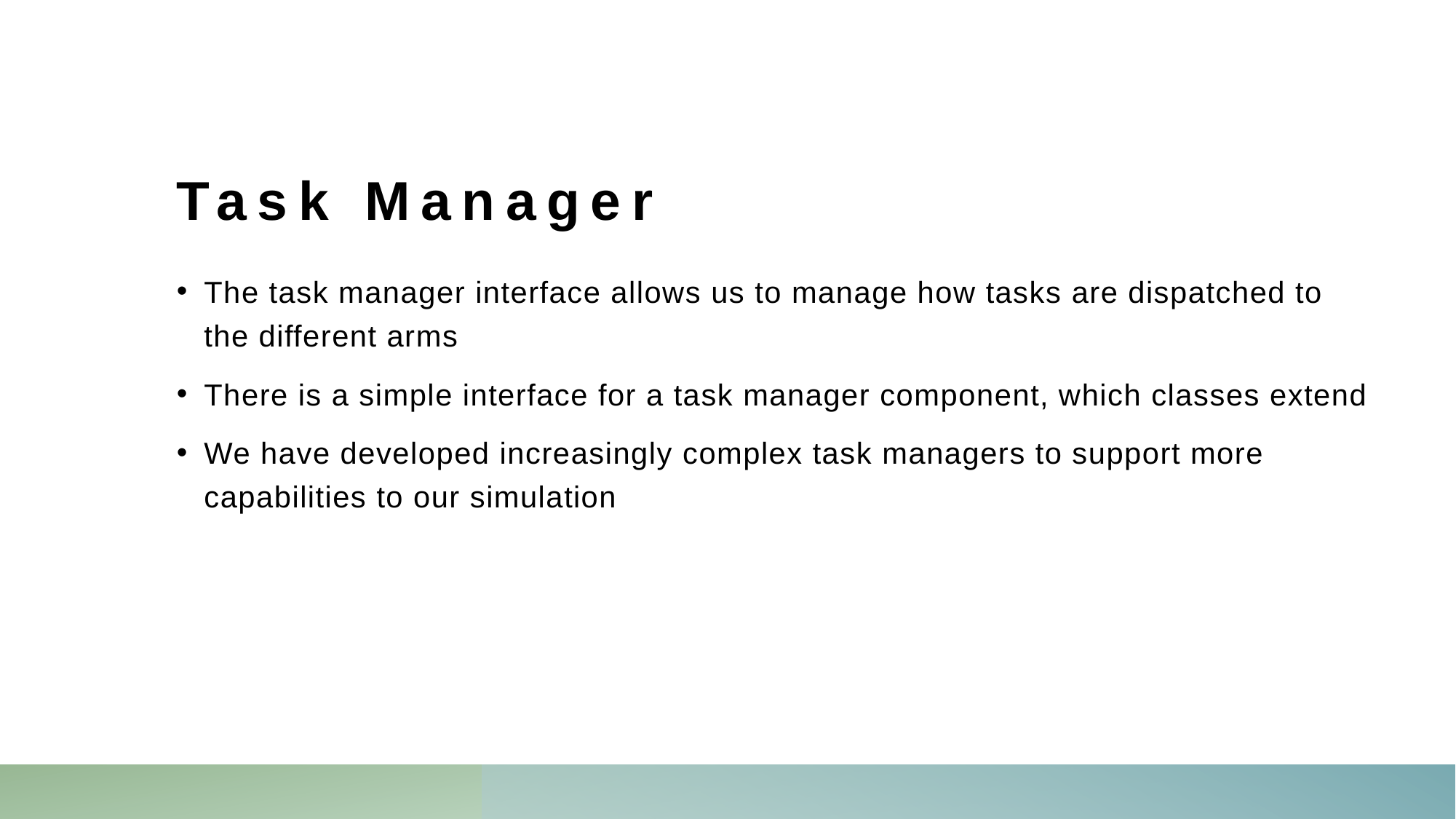

# Task Manager
The task manager interface allows us to manage how tasks are dispatched to the different arms
There is a simple interface for a task manager component, which classes extend
We have developed increasingly complex task managers to support more capabilities to our simulation